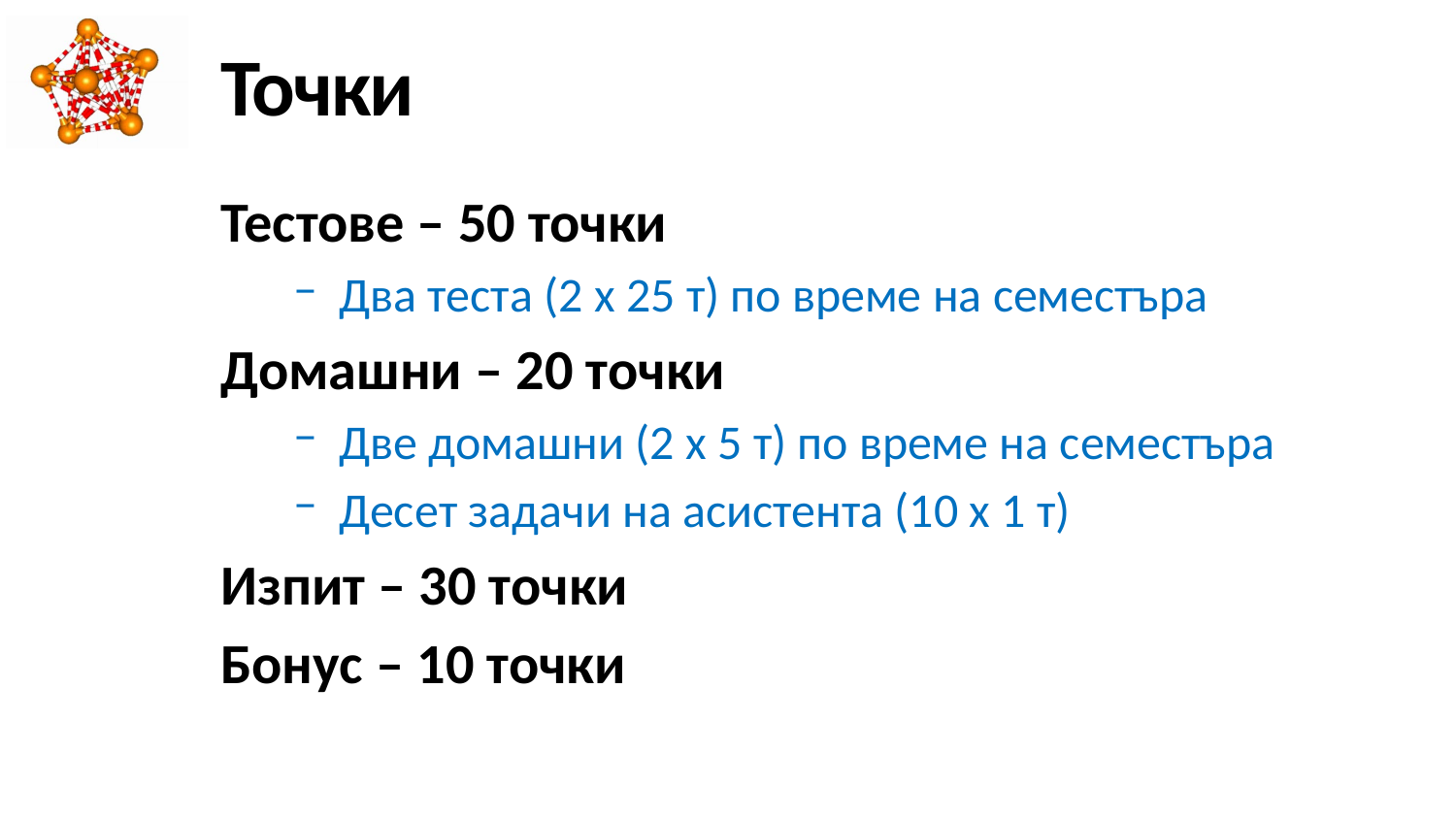

# Точки
Тестове – 50 точки
Два теста (2 x 25 т) по време на семестъра
Домашни – 20 точки
Две домашни (2 x 5 т) по време на семестъра
Десет задачи на асистента (10 х 1 т)
Изпит – 30 точки
Бонус – 10 точки